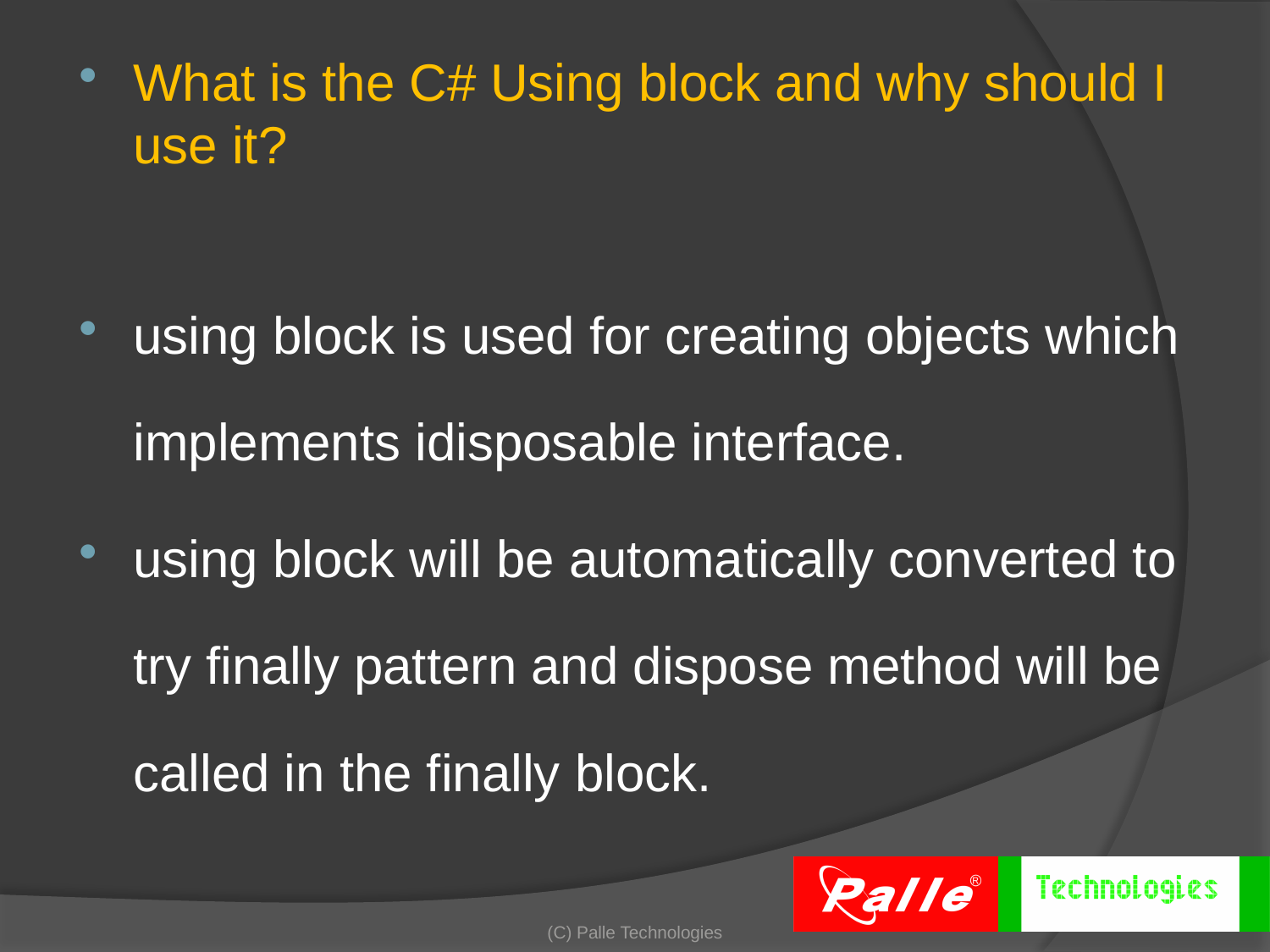

What is the C# Using block and why should I use it?

using block is used for creating objects which implements idisposable interface.
using block will be automatically converted to try finally pattern and dispose method will be called in the finally block.

(C) Palle Technologies